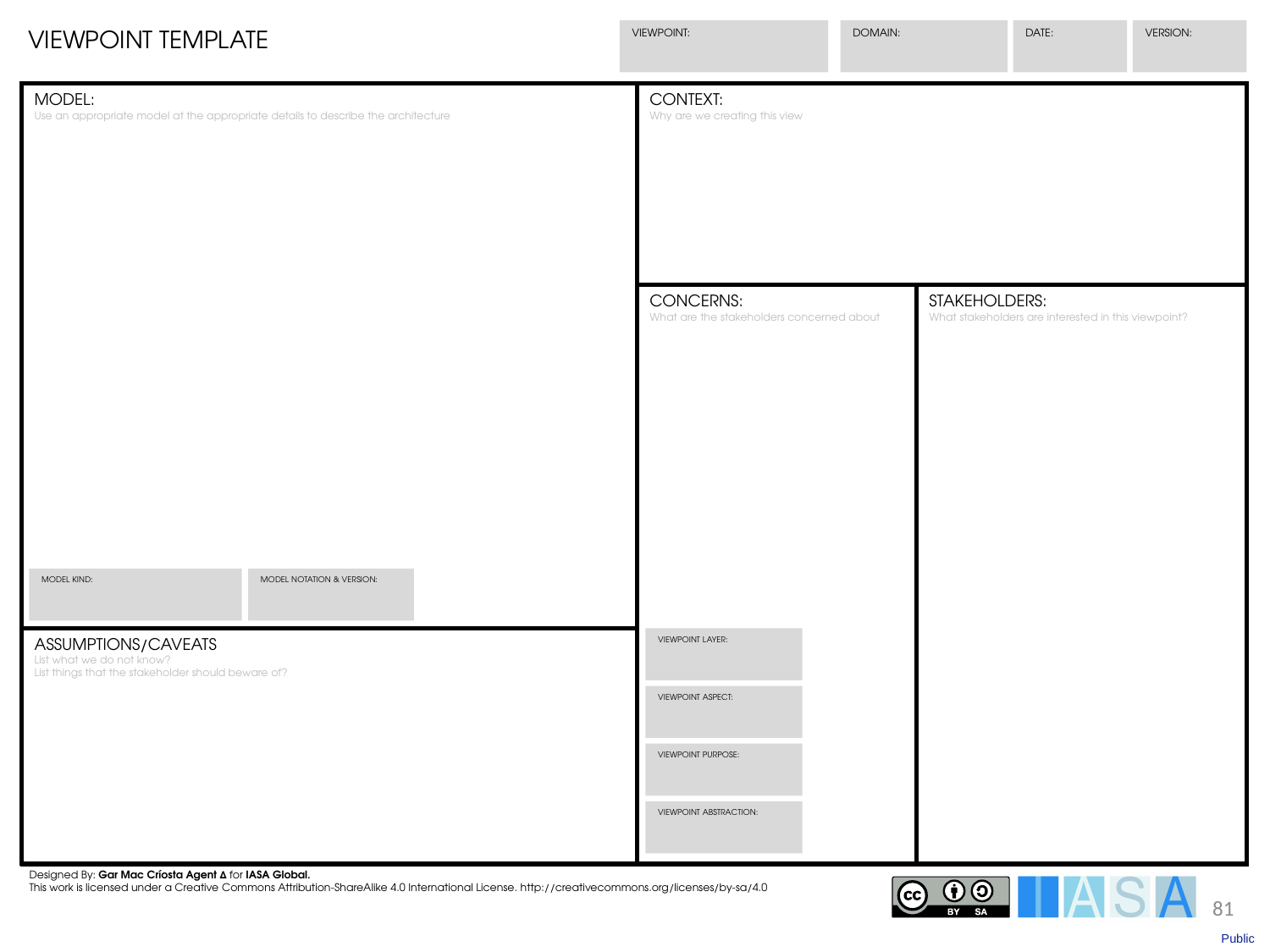

VIEWPOINT TEMPLATE
VIEWPOINT:
DOMAIN:
DATE:
VERSION:

MODEL:
Use an appropriate model at the appropriate details to describe the architecture
CONTEXT:
Why are we creating this view
CONCERNS:
What are the stakeholders concerned about
STAKEHOLDERS:
What stakeholders are interested in this viewpoint?
MODEL NOTATION & VERSION:
MODEL KIND:
ASSUMPTIONS/CAVEATS
List what we do not know?
List things that the stakeholder should beware of?
VIEWPOINT LAYER:
VIEWPOINT ASPECT:
VIEWPOINT PURPOSE:
VIEWPOINT ABSTRACTION:
Designed By: Gar Mac Críosta Agent ∆ for IASA Global.
This work is licensed under a Creative Commons Attribution-ShareAlike 4.0 International License. http://creativecommons.org/licenses/by-sa/4.0
81